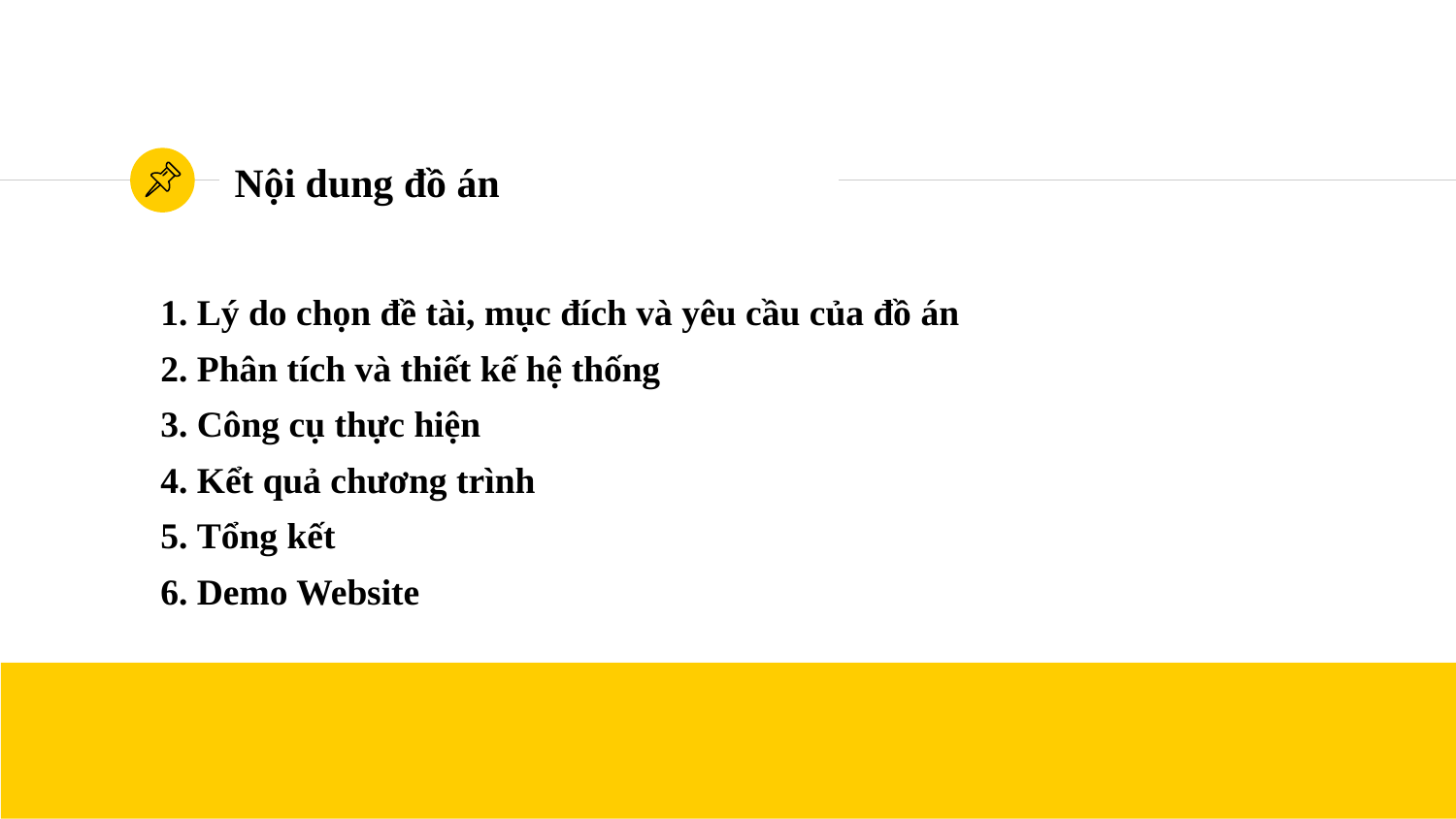

# Nội dung đồ án

Lý do chọn đề tài, mục đích và yêu cầu của đồ án
Phân tích và thiết kế hệ thống
Công cụ thực hiện
Kểt quả chương trình
Tổng kết
Demo Website